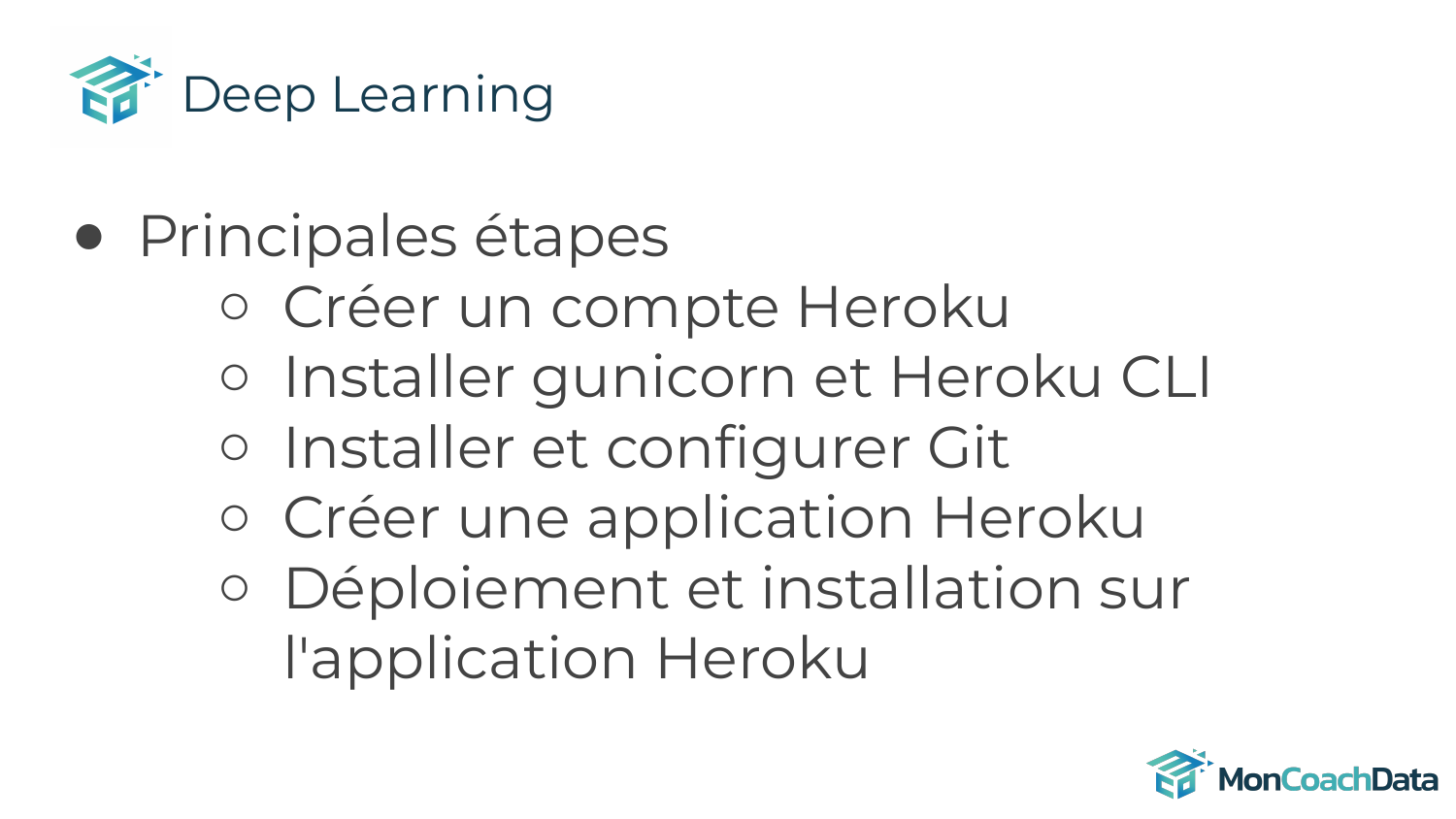

# Deep Learning
Principales étapes
Créer un compte Heroku
Installer gunicorn et Heroku CLI
Installer et configurer Git
Créer une application Heroku
Déploiement et installation sur l'application Heroku